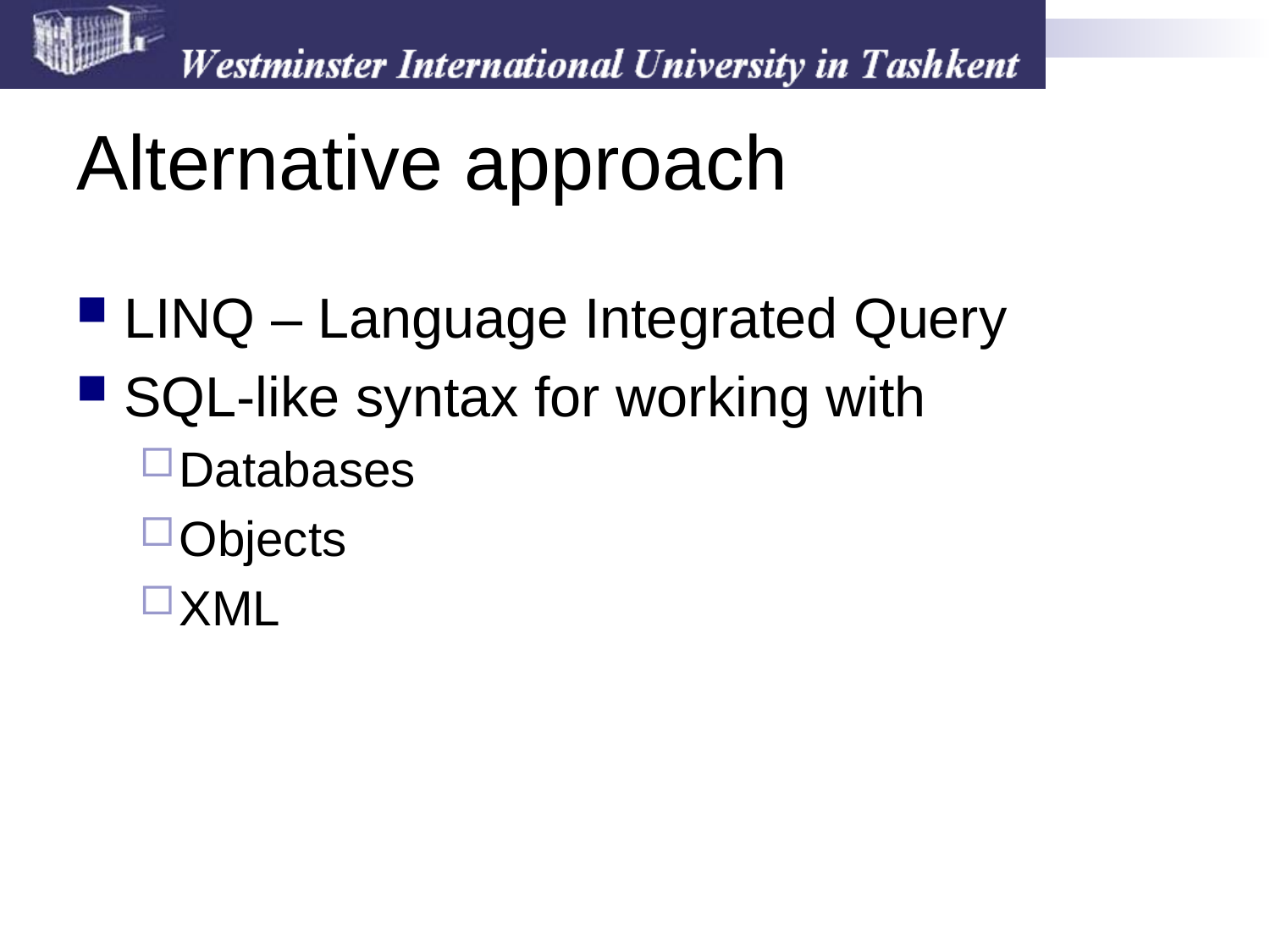

# Alternative approach
LINQ – Language Integrated Query
SQL-like syntax for working with
Databases
Objects
XML